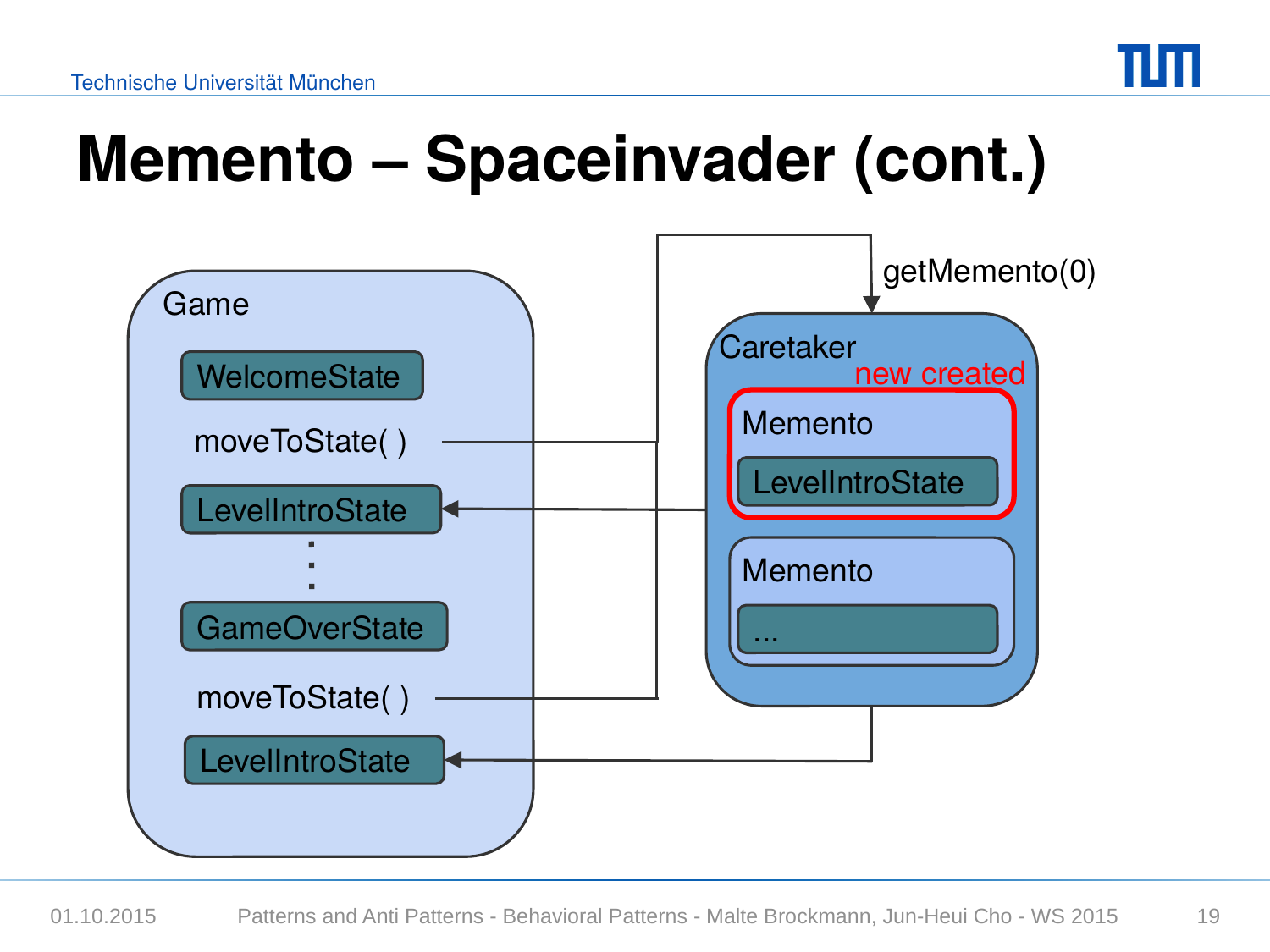

# Memento – Spaceinvader (cont.)
getMemento(0)

Game

Caretaker

Memento
LevelIntroState

Memento
...
new created
WelcomeState
moveToState( )
LevelIntroState
GameOverState
moveToState( )
LevelIntroState
Patterns and Anti Patterns - Behavioral Patterns - Malte Brockmann, Jun-Heui Cho - WS 2015
01.10.2015
19